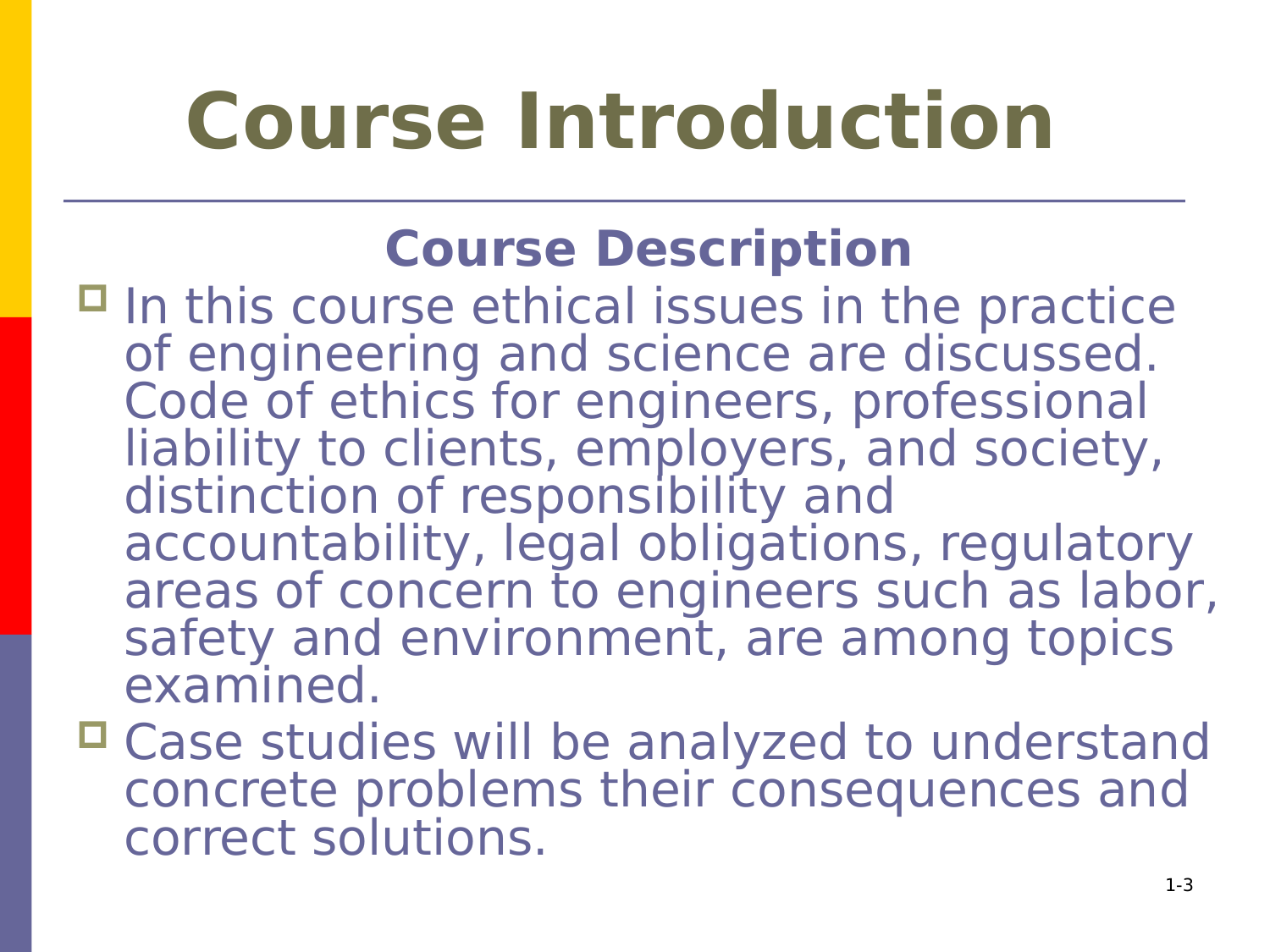

# Course Introduction
Course Description
In this course ethical issues in the practice of engineering and science are discussed. Code of ethics for engineers, professional liability to clients, employers, and society, distinction of responsibility and accountability, legal obligations, regulatory areas of concern to engineers such as labor, safety and environment, are among topics examined.
Case studies will be analyzed to understand concrete problems their consequences and correct solutions.
1-3